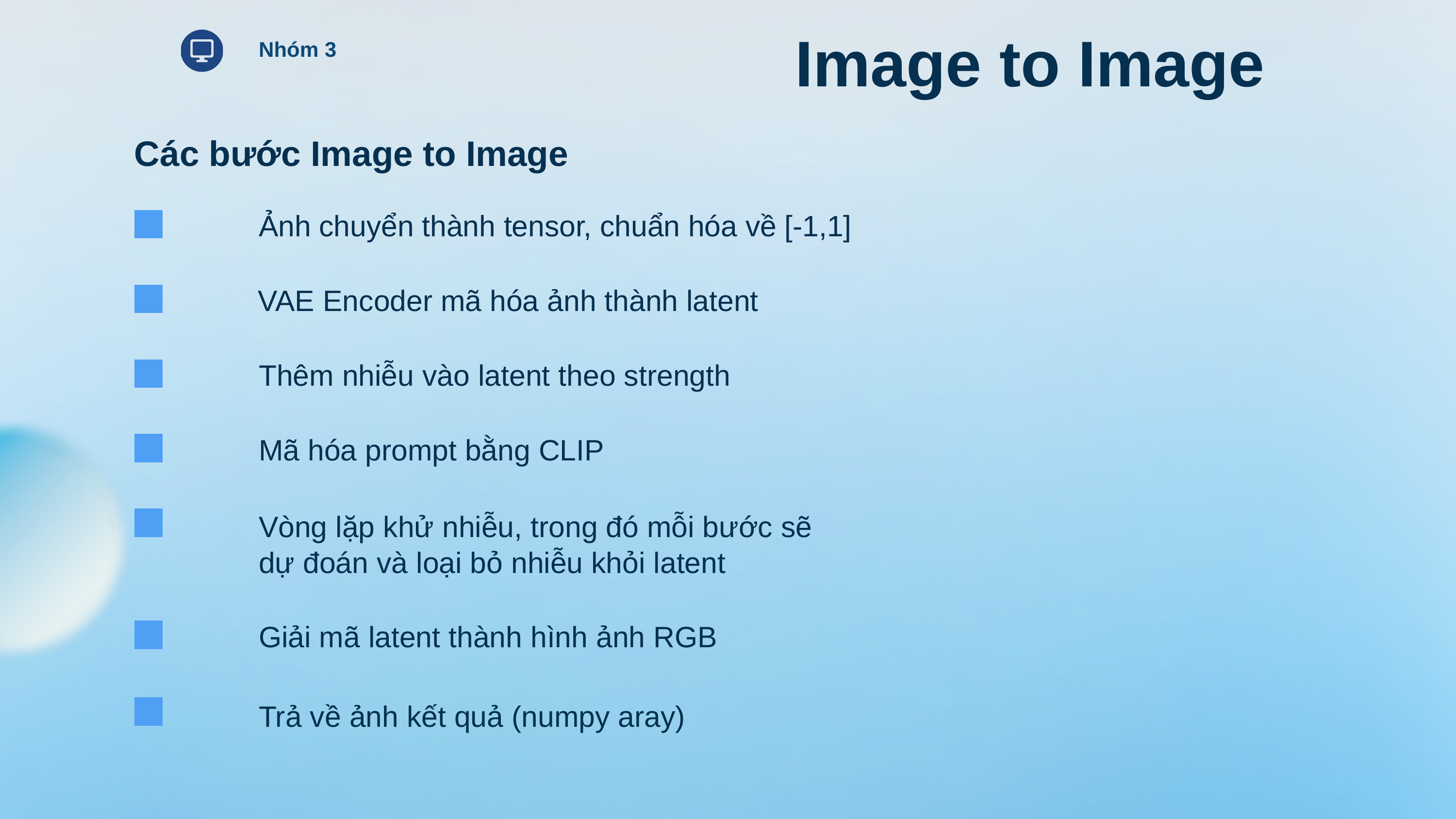

Image to Image
Nhóm 3
Các bước Image to Image
Ảnh chuyển thành tensor, chuẩn hóa về [-1,1]

VAE Encoder mã hóa ảnh thành latent

Thêm nhiễu vào latent theo strength

Mã hóa prompt bằng CLIP

Vòng lặp khử nhiễu, trong đó mỗi bước sẽ dự đoán và loại bỏ nhiễu khỏi latent

Giải mã latent thành hình ảnh RGB

Trả về ảnh kết quả (numpy aray)